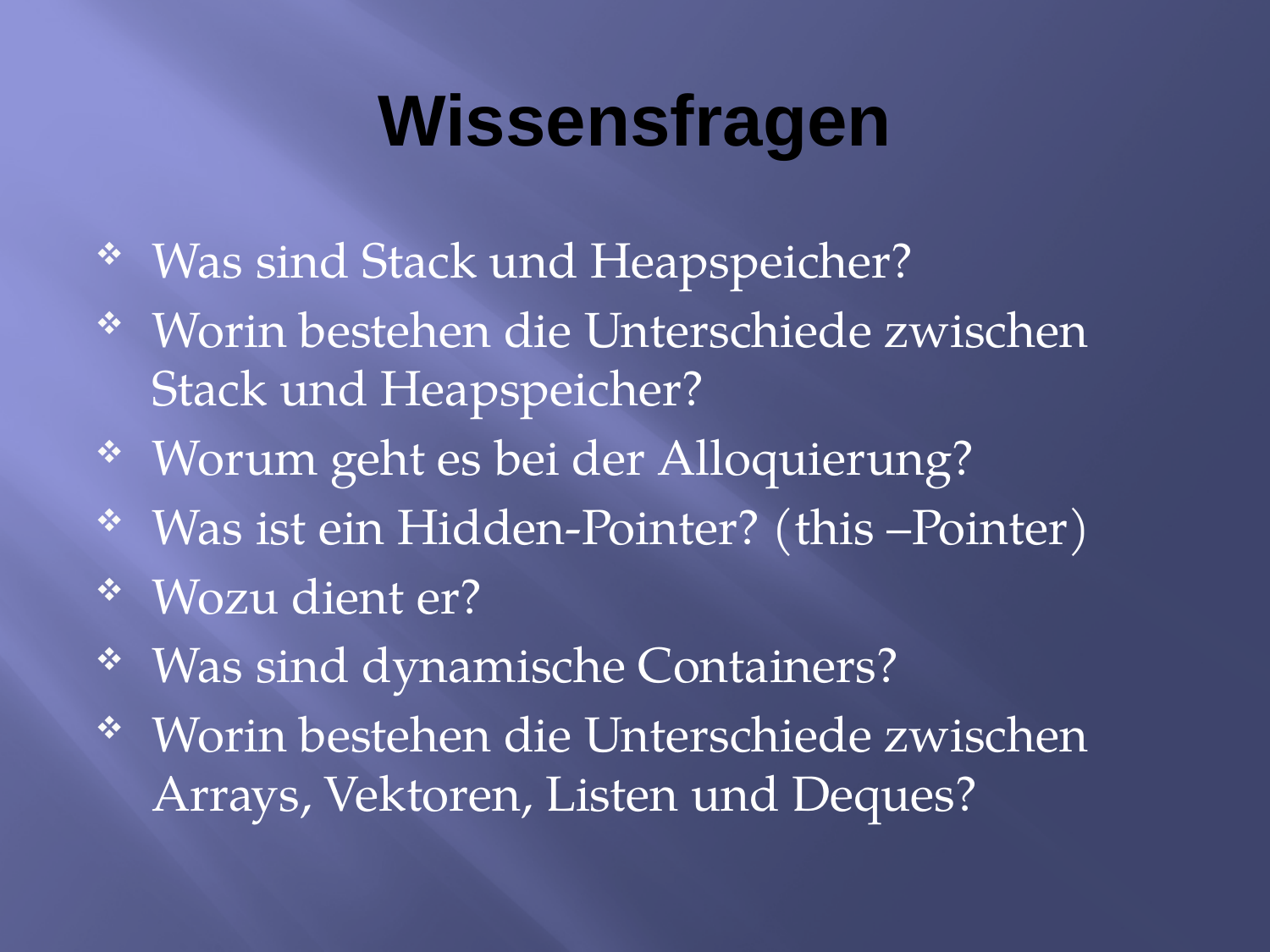

# Wissensfragen
Was sind Stack und Heapspeicher?
Worin bestehen die Unterschiede zwischen Stack und Heapspeicher?
Worum geht es bei der Alloquierung?
Was ist ein Hidden-Pointer? (this –Pointer)
Wozu dient er?
Was sind dynamische Containers?
Worin bestehen die Unterschiede zwischen Arrays, Vektoren, Listen und Deques?